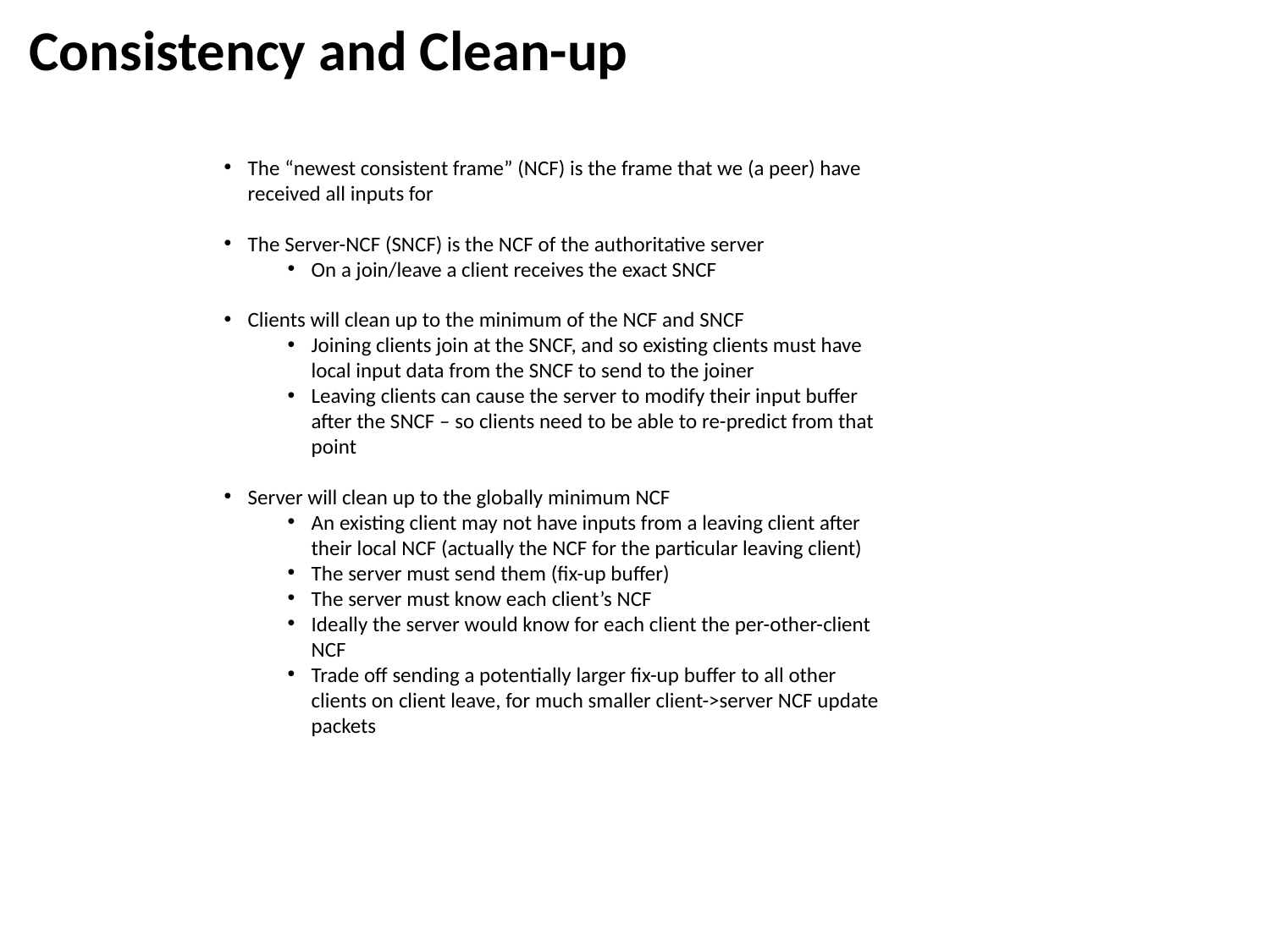

Consistency and Clean-up
The “newest consistent frame” (NCF) is the frame that we (a peer) have received all inputs for

The Server-NCF (SNCF) is the NCF of the authoritative server
On a join/leave a client receives the exact SNCF

Clients will clean up to the minimum of the NCF and SNCF
Joining clients join at the SNCF, and so existing clients must have local input data from the SNCF to send to the joiner
Leaving clients can cause the server to modify their input buffer after the SNCF – so clients need to be able to re-predict from that point

Server will clean up to the globally minimum NCF
An existing client may not have inputs from a leaving client after their local NCF (actually the NCF for the particular leaving client)
The server must send them (fix-up buffer)
The server must know each client’s NCF
Ideally the server would know for each client the per-other-client NCF
Trade off sending a potentially larger fix-up buffer to all other clients on client leave, for much smaller client->server NCF update packets